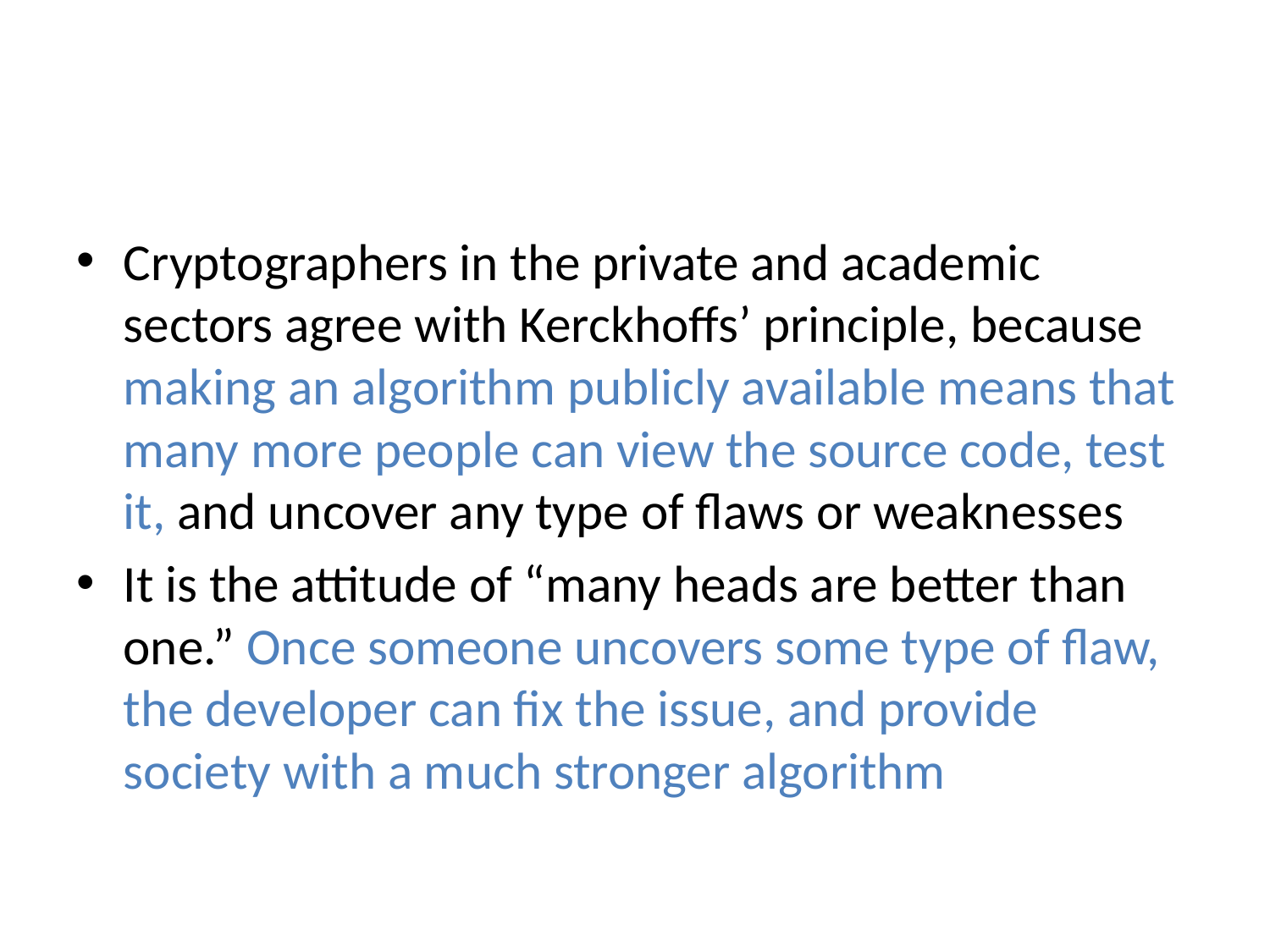

#
Cryptographers in the private and academic sectors agree with Kerckhoffs’ principle, because making an algorithm publicly available means that many more people can view the source code, test it, and uncover any type of flaws or weaknesses
It is the attitude of “many heads are better than one.” Once someone uncovers some type of flaw, the developer can fix the issue, and provide society with a much stronger algorithm